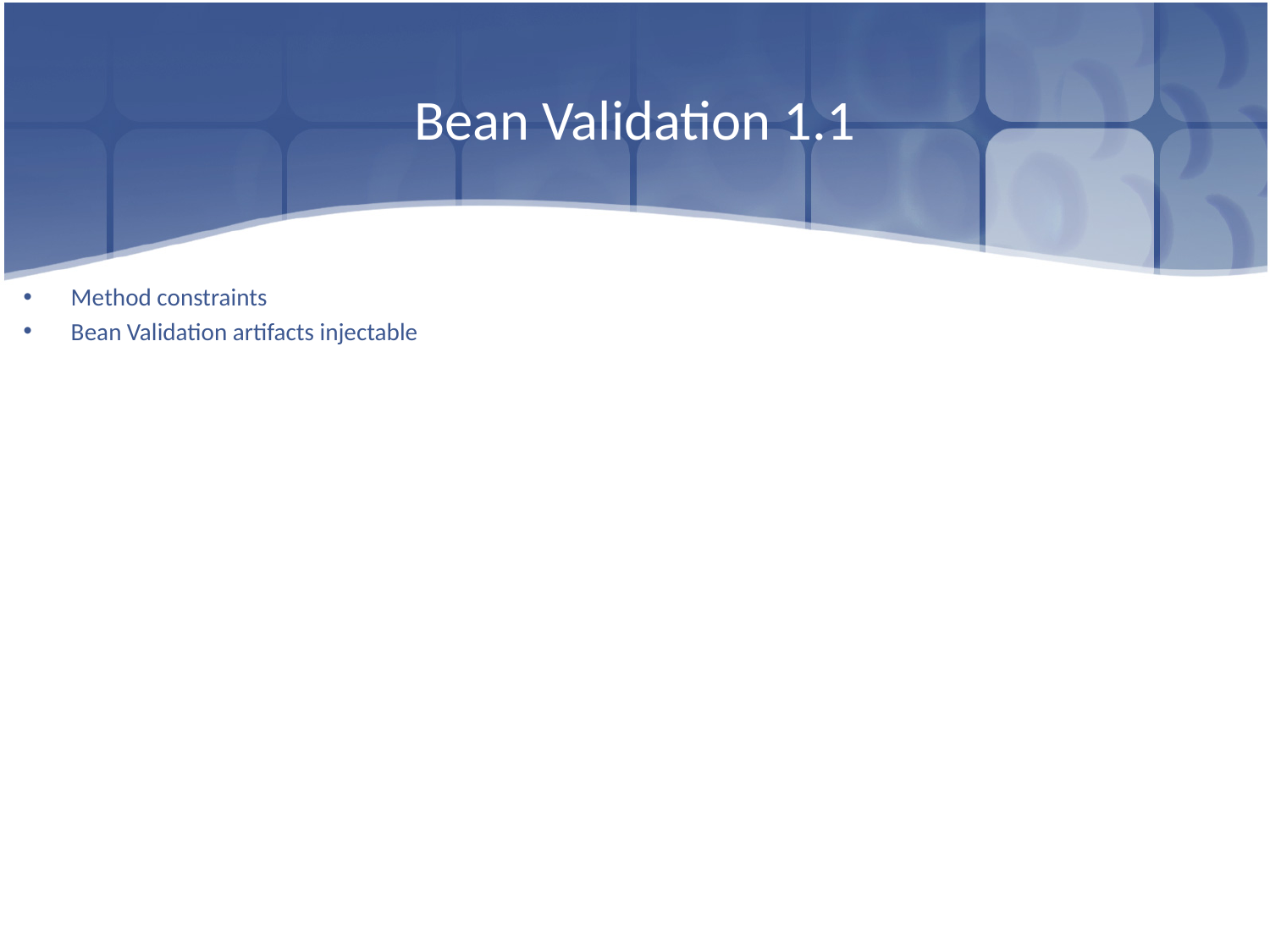

# Bean Validation 1.1
Method constraints
Bean Validation artifacts injectable